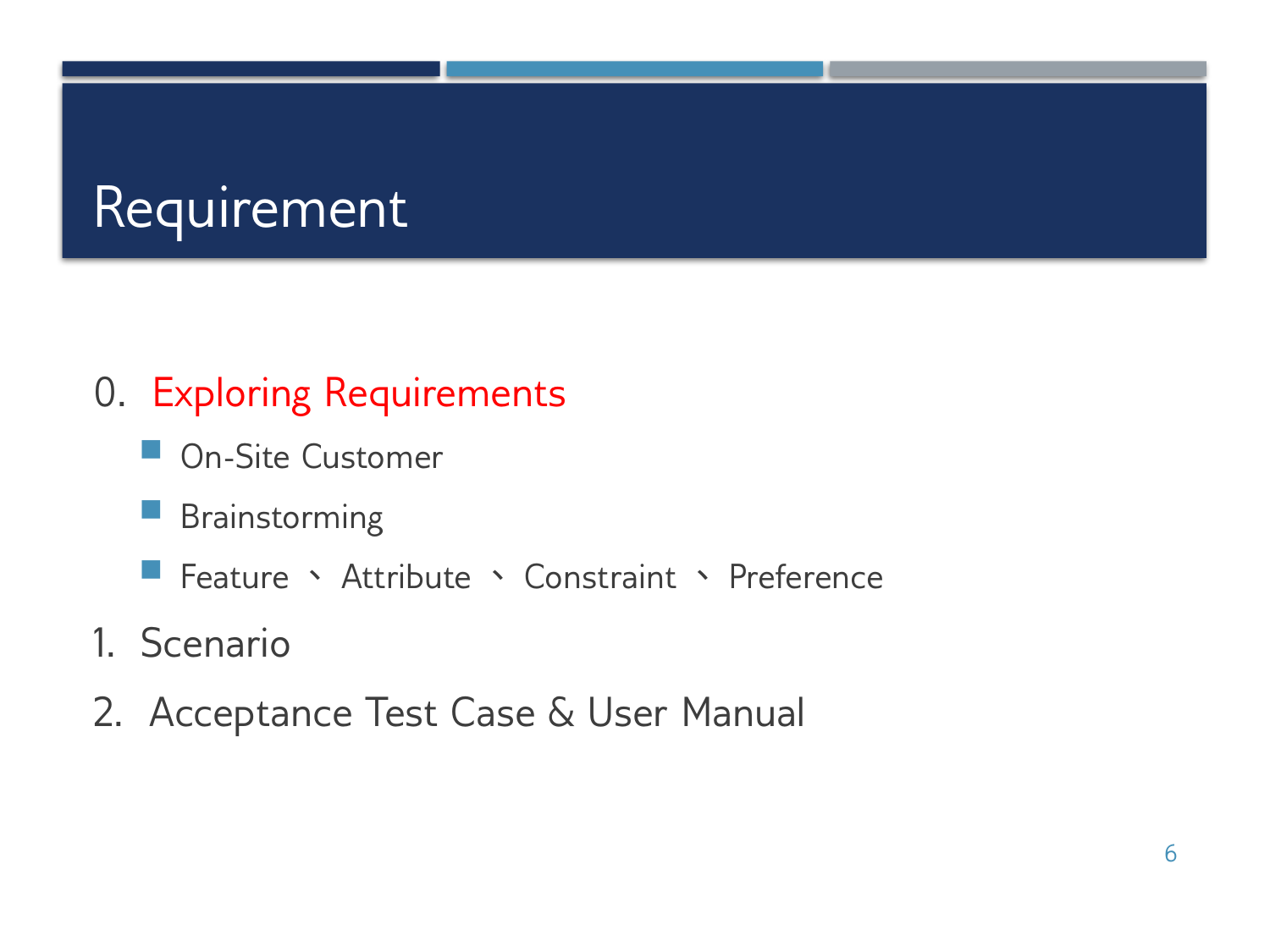

# Requirement
0.  Exploring Requirements
On-Site Customer
Brainstorming
Feature、Attribute、Constraint、Preference
1.  Scenario
2.  Acceptance Test Case & User Manual
6